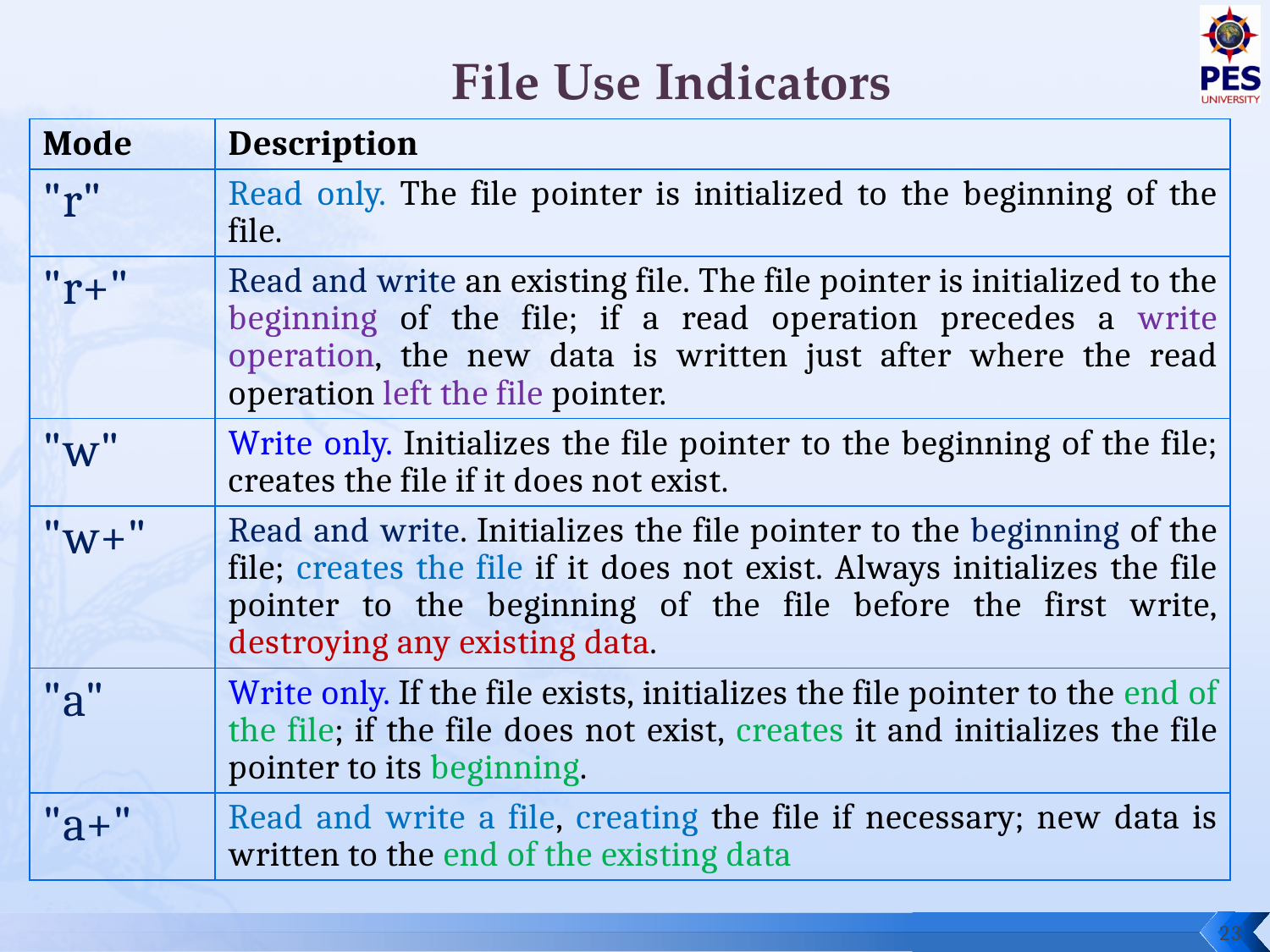

File Use Indicators
| Mode | Description |
| --- | --- |
| "r" | Read only. The file pointer is initialized to the beginning of the file. |
| "r+" | Read and write an existing file. The file pointer is initialized to the beginning of the file; if a read operation precedes a write operation, the new data is written just after where the read operation left the file pointer. |
| "w" | Write only. Initializes the file pointer to the beginning of the file; creates the file if it does not exist. |
| "w+" | Read and write. Initializes the file pointer to the beginning of the file; creates the file if it does not exist. Always initializes the file pointer to the beginning of the file before the first write, destroying any existing data. |
| "a" | Write only. If the file exists, initializes the file pointer to the end of the file; if the file does not exist, creates it and initializes the file pointer to its beginning. |
| "a+" | Read and write a file, creating the file if necessary; new data is written to the end of the existing data |
23